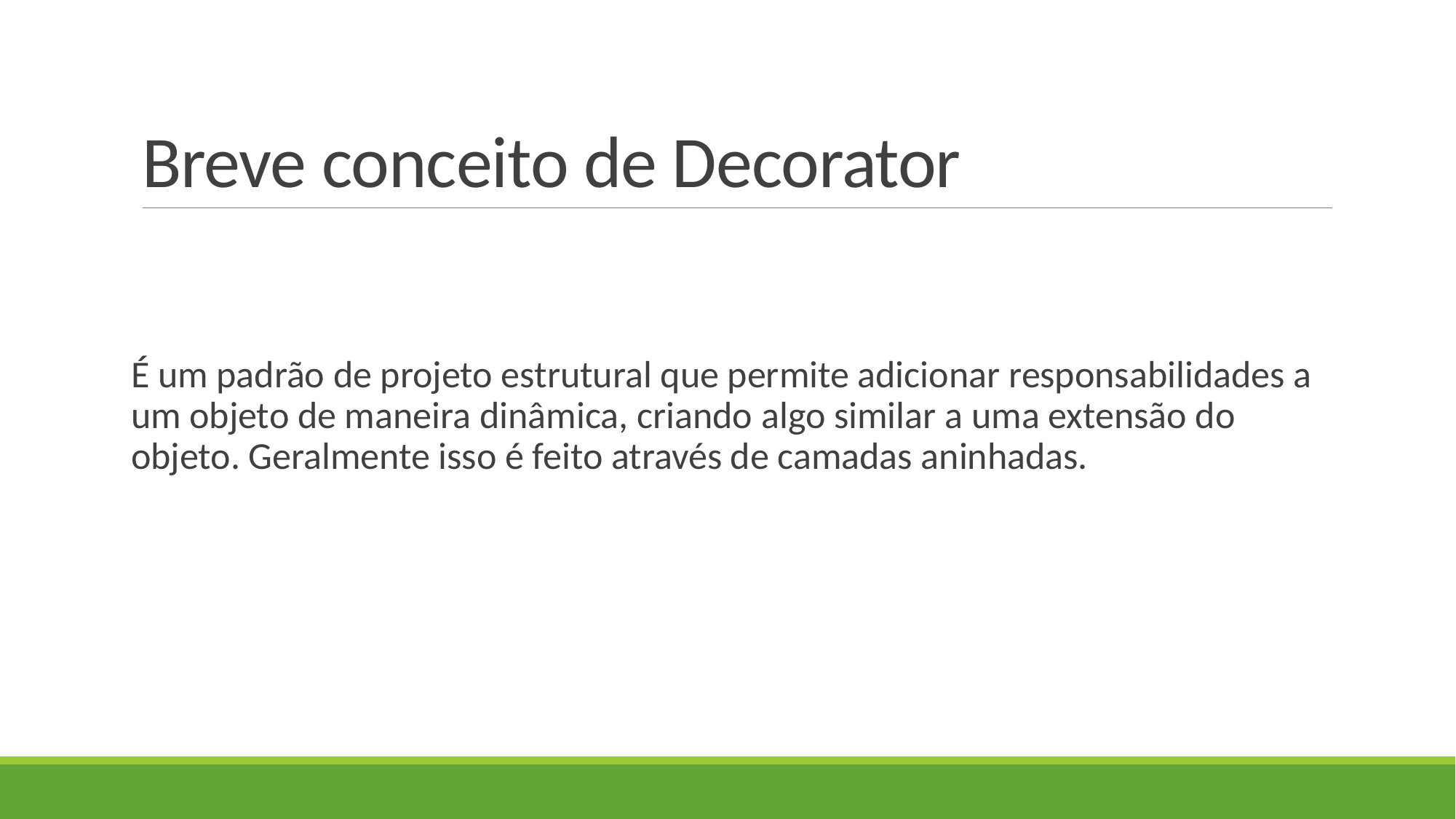

# Breve conceito de Decorator

É um padrão de projeto estrutural que permite adicionar responsabilidades a um objeto de maneira dinâmica, criando algo similar a uma extensão do objeto. Geralmente isso é feito através de camadas aninhadas.